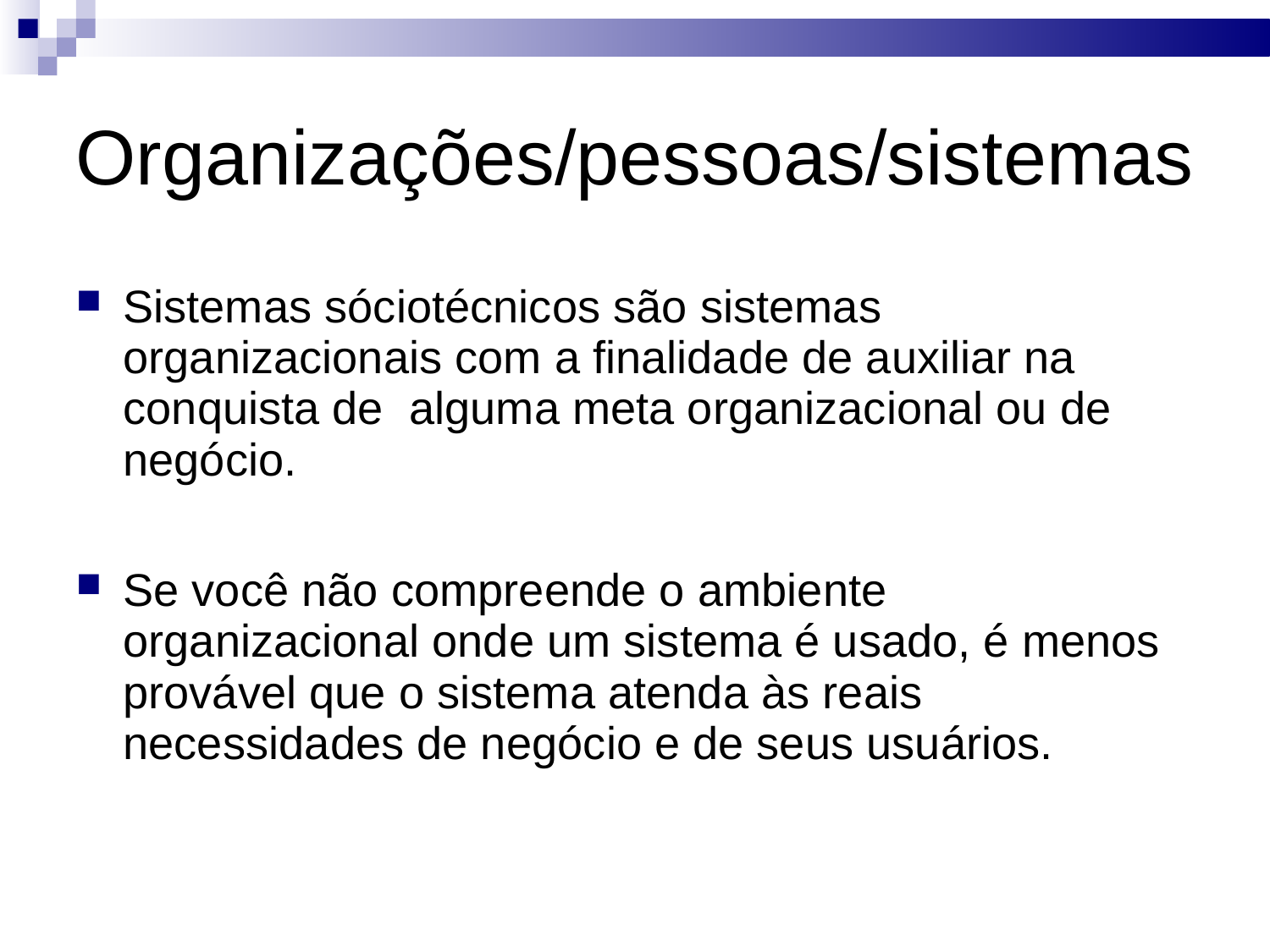

# Organizações/pessoas/sistemas
Sistemas sóciotécnicos são sistemas organizacionais com a finalidade de auxiliar na conquista de  alguma meta organizacional ou de negócio.

Se você não compreende o ambiente organizacional onde um sistema é usado, é menos provável que o sistema atenda às reais necessidades de negócio e de seus usuários.